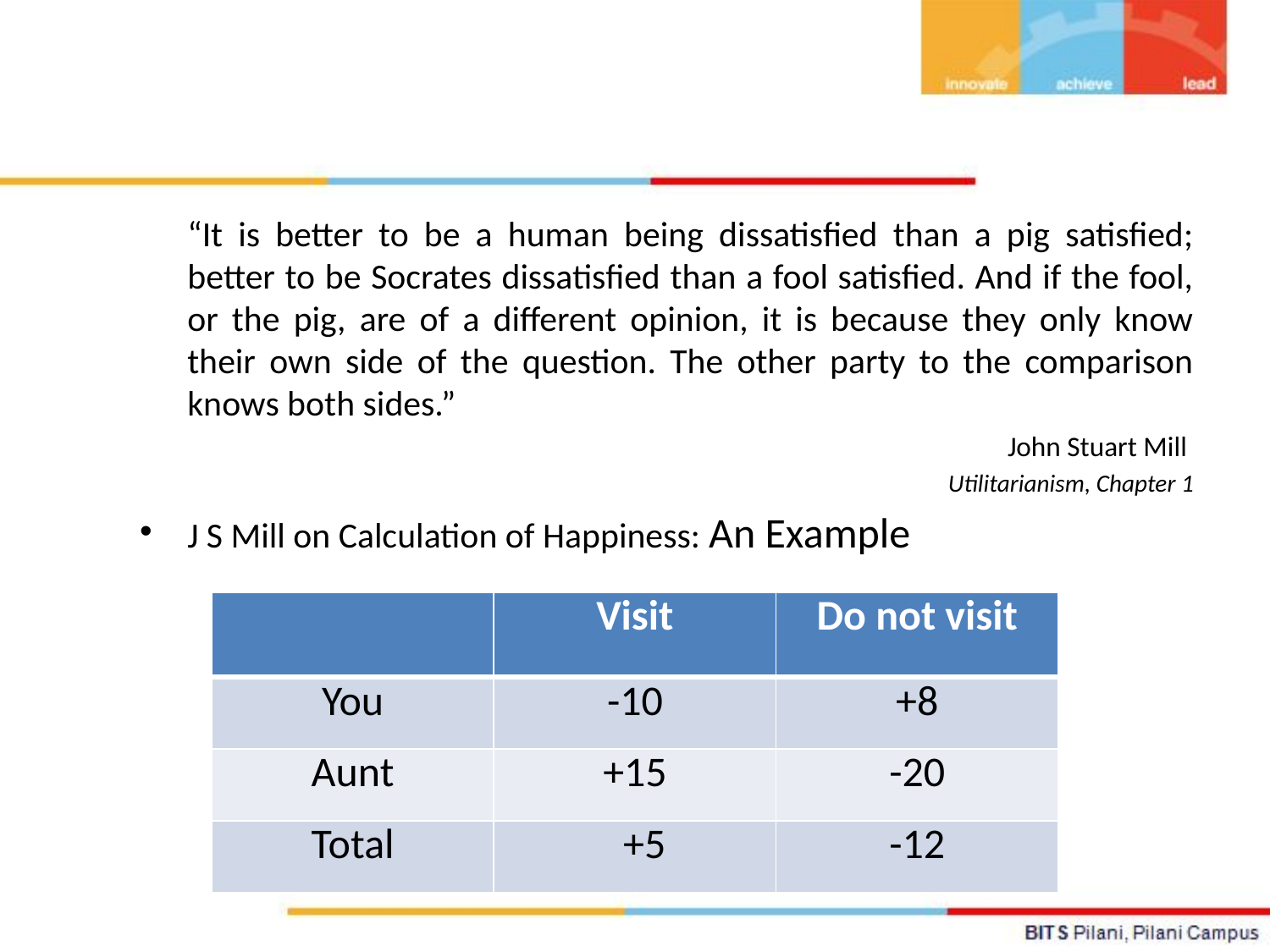

“It is better to be a human being dissatisfied than a pig satisfied; better to be Socrates dissatisfied than a fool satisfied. And if the fool, or the pig, are of a different opinion, it is because they only know their own side of the question. The other party to the comparison knows both sides.”
John Stuart Mill
Utilitarianism, Chapter 1
J S Mill on Calculation of Happiness: An Example

|  | Visit | Do not visit |
| --- | --- | --- |
| You | -10 | +8 |
| Aunt | +15 | -20 |
| Total | +5 | -12 |